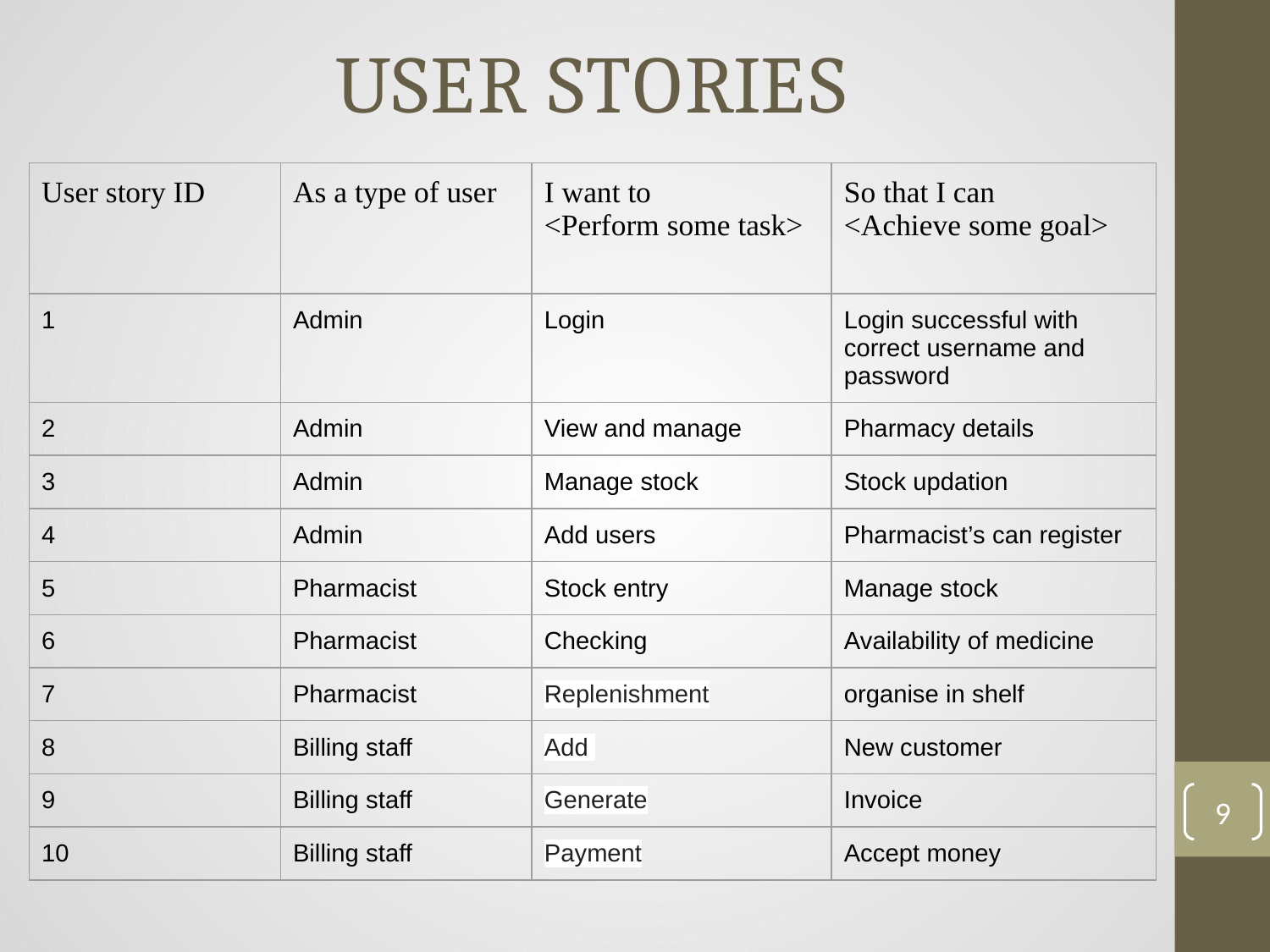

# USER STORIES
| User story ID | As a type of user | I want to <Perform some task> | So that I can <Achieve some goal> |
| --- | --- | --- | --- |
| 1 | Admin | Login | Login successful with correct username and password |
| 2 | Admin | View and manage | Pharmacy details |
| 3 | Admin | Manage stock | Stock updation |
| 4 | Admin | Add users | Pharmacist’s can register |
| 5 | Pharmacist | Stock entry | Manage stock |
| 6 | Pharmacist | Checking | Availability of medicine |
| 7 | Pharmacist | Replenishment | organise in shelf |
| 8 | Billing staff | Add | New customer |
| 9 | Billing staff | Generate | Invoice |
| 10 | Billing staff | Payment | Accept money |
9